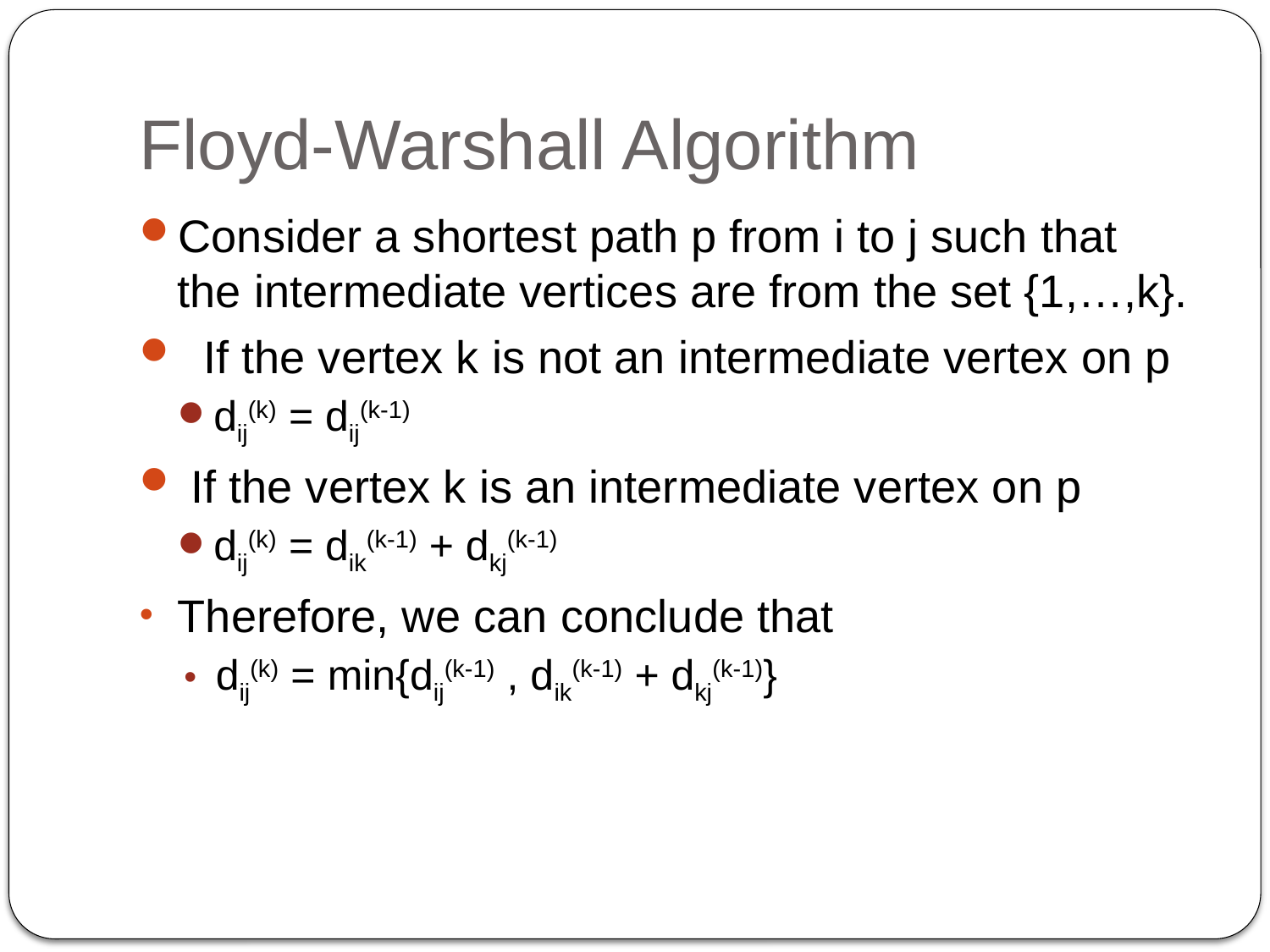

# Floyd-Warshall Algorithm
Consider a shortest path p from i to j such that the intermediate vertices are from the set {1,…,k}.
  If the vertex k is not an intermediate vertex on p
dij(k) = dij(k-1)
 If the vertex k is an intermediate vertex on p
dij(k) = dik(k-1) + dkj(k-1)
Therefore, we can conclude that
dij(k) = min{dij(k-1) , dik(k-1) + dkj(k-1)}